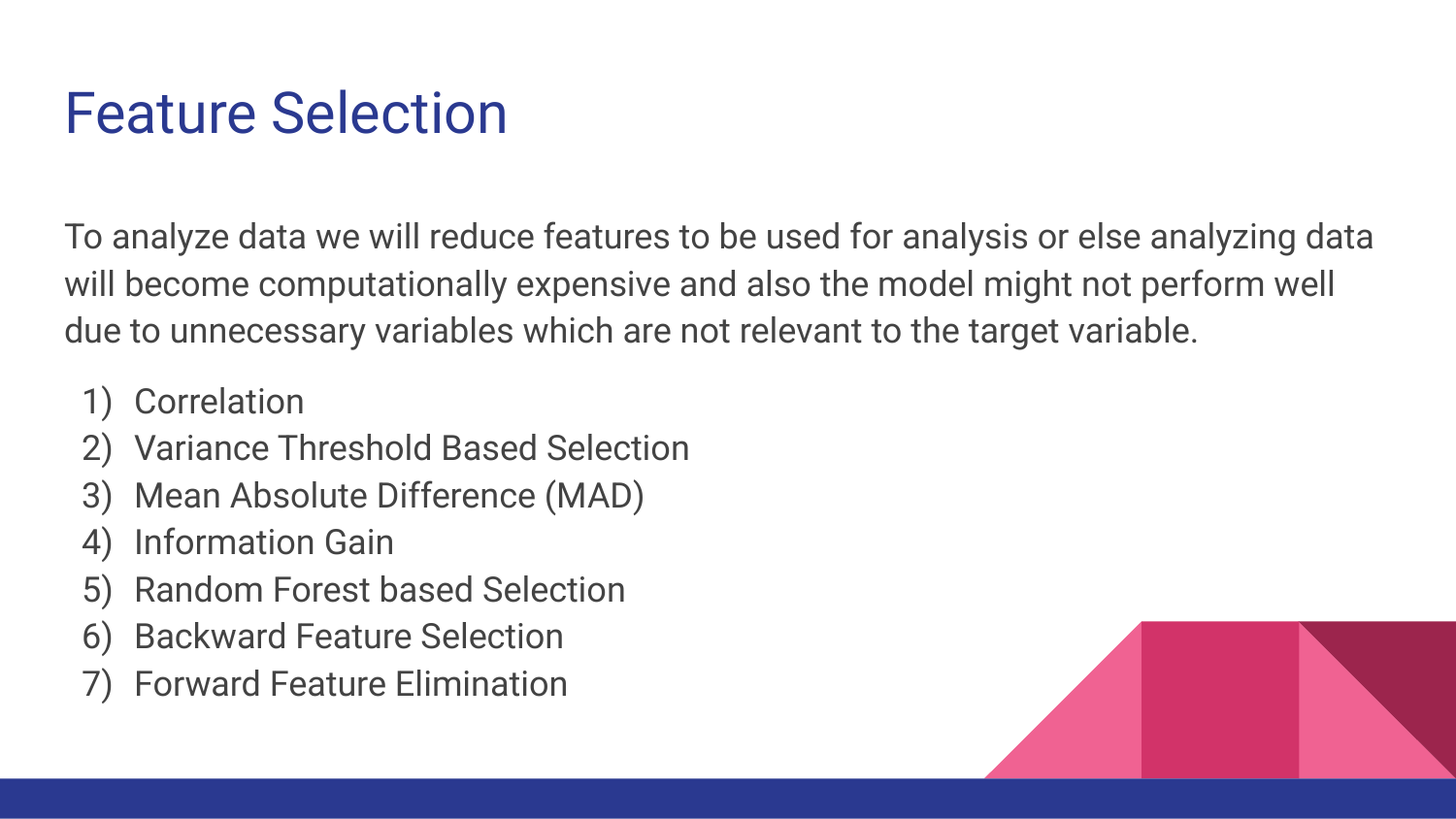

# Feature Selection
To analyze data we will reduce features to be used for analysis or else analyzing data will become computationally expensive and also the model might not perform well due to unnecessary variables which are not relevant to the target variable.
Correlation
Variance Threshold Based Selection
Mean Absolute Difference (MAD)
Information Gain
Random Forest based Selection
Backward Feature Selection
Forward Feature Elimination